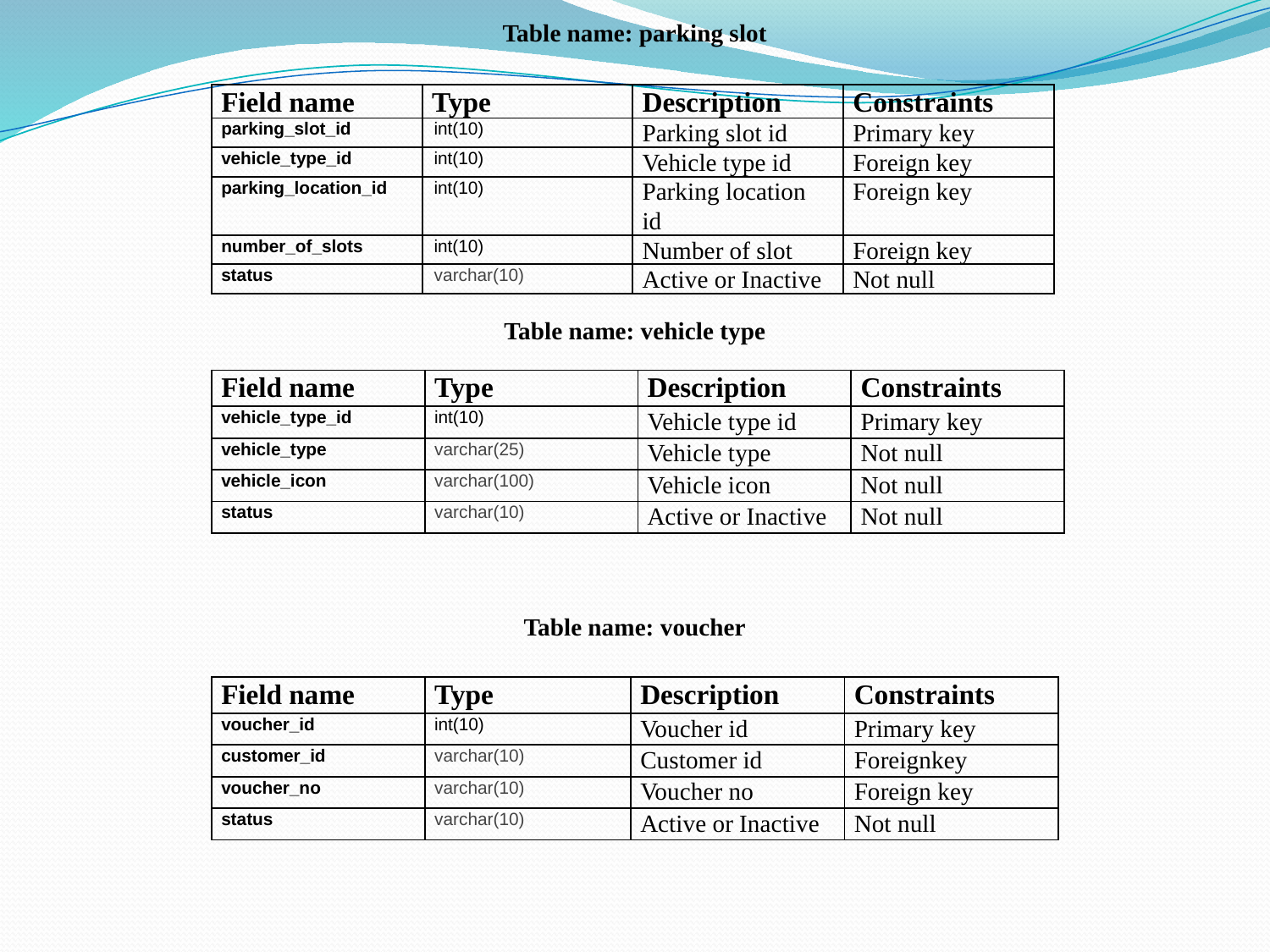

Table name: parking slot
| Field name | Type | Description | Constraints |
| --- | --- | --- | --- |
| parking\_slot\_id | int(10) | Parking slot id | Primary key |
| vehicle\_type\_id | int(10) | Vehicle type id | Foreign key |
| parking\_location\_id | int(10) | Parking location id | Foreign key |
| number\_of\_slots | int(10) | Number of slot | Foreign key |
| status | varchar(10) | Active or Inactive | Not null |
Table name: vehicle type

| Field name | Type | Description | Constraints |
| --- | --- | --- | --- |
| vehicle\_type\_id | int(10) | Vehicle type id | Primary key |
| vehicle\_type | varchar(25) | Vehicle type | Not null |
| vehicle\_icon | varchar(100) | Vehicle icon | Not null |
| status | varchar(10) | Active or Inactive | Not null |
Table name: voucher

| Field name | Type | Description | Constraints |
| --- | --- | --- | --- |
| voucher\_id | int(10) | Voucher id | Primary key |
| customer\_id | varchar(10) | Customer id | Foreignkey |
| voucher\_no | varchar(10) | Voucher no | Foreign key |
| status | varchar(10) | Active or Inactive | Not null |